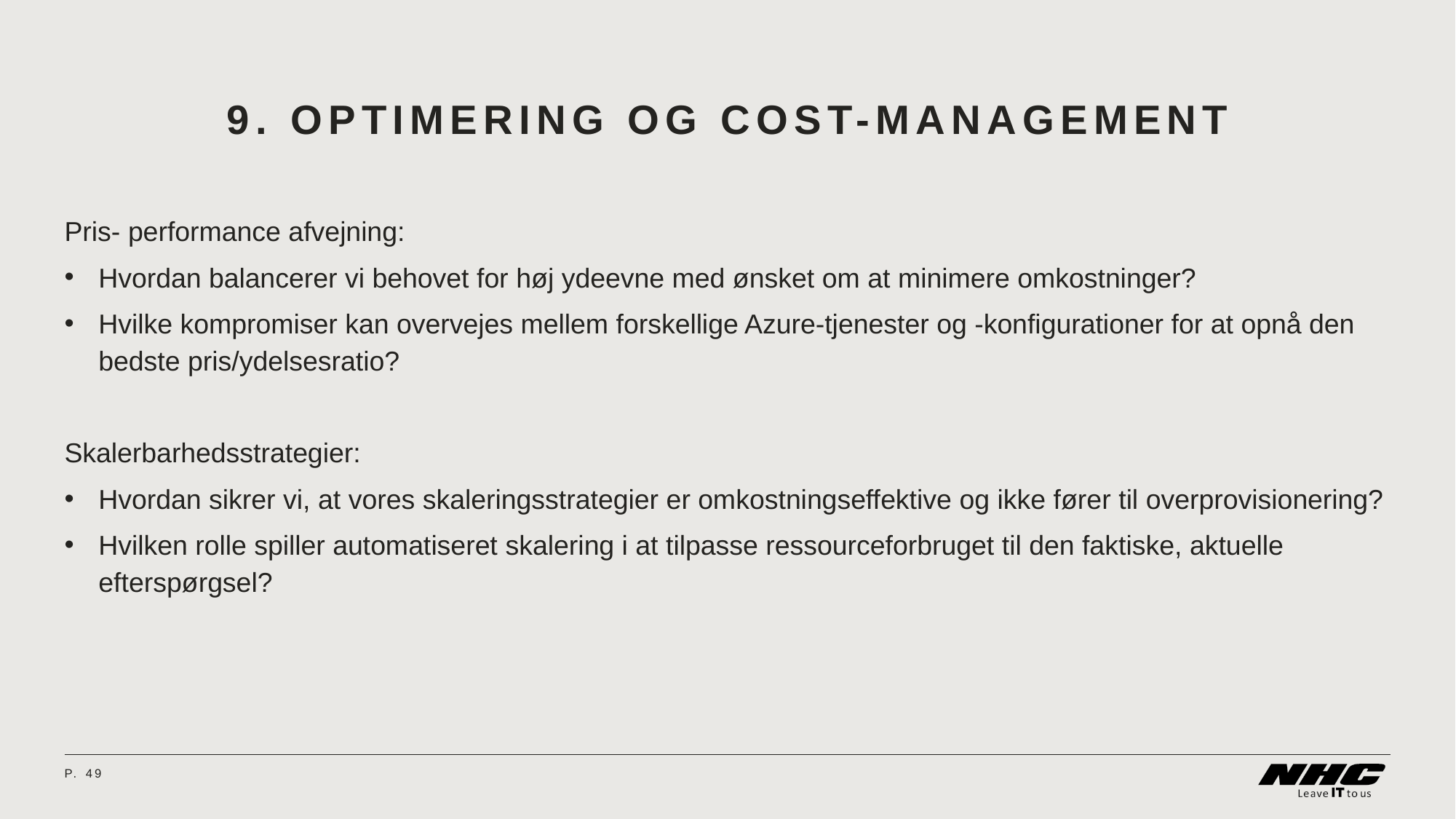

# 9. Optimering og cost-management
Pris- performance afvejning:
Hvordan balancerer vi behovet for høj ydeevne med ønsket om at minimere omkostninger?
Hvilke kompromiser kan overvejes mellem forskellige Azure-tjenester og -konfigurationer for at opnå den bedste pris/ydelsesratio?

Skalerbarhedsstrategier:
Hvordan sikrer vi, at vores skaleringsstrategier er omkostningseffektive og ikke fører til overprovisionering?
Hvilken rolle spiller automatiseret skalering i at tilpasse ressourceforbruget til den faktiske, aktuelle efterspørgsel?
P.	49

08 April 2024